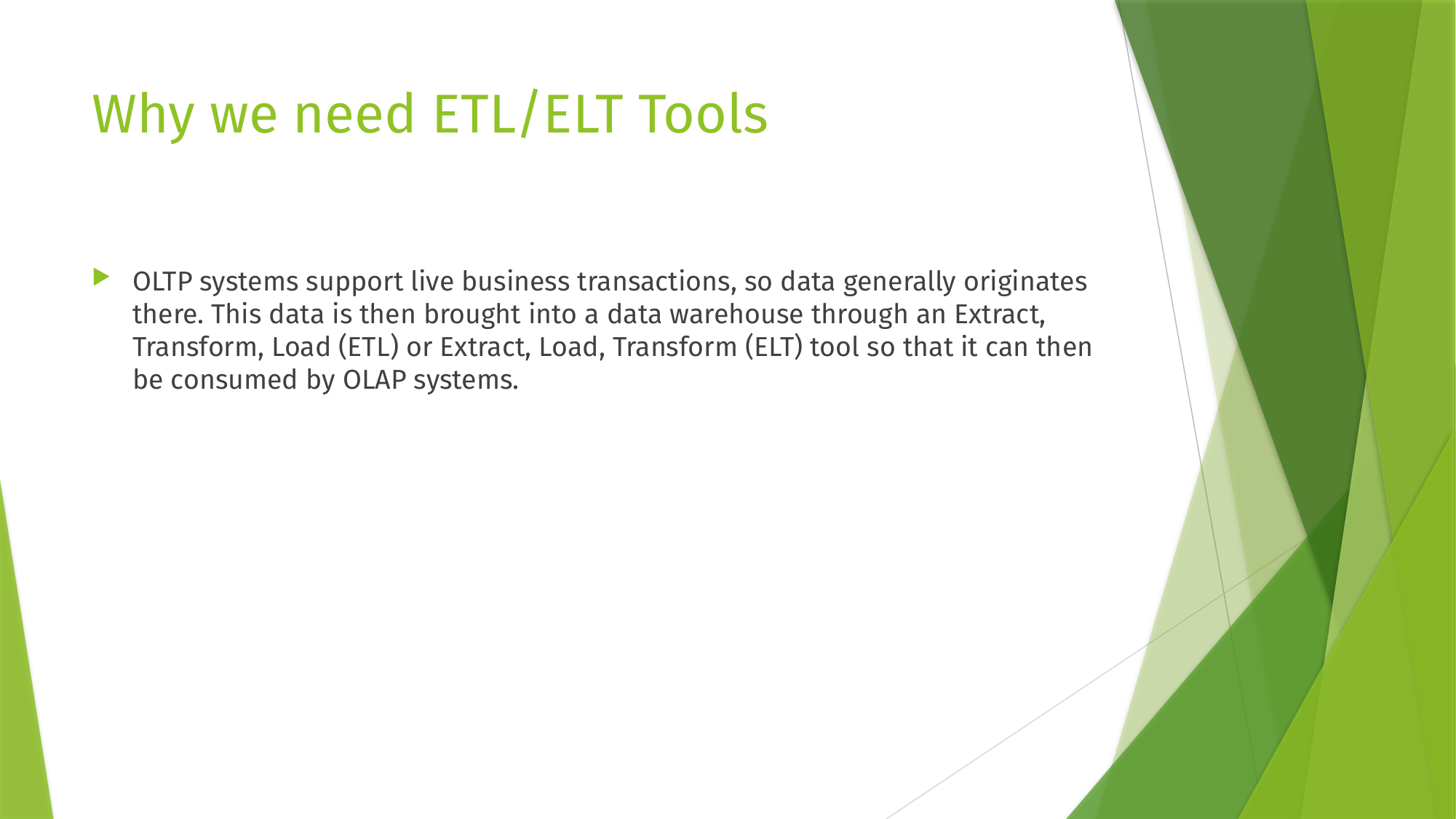

# Why we need ETL/ELT Tools
OLTP systems support live business transactions, so data generally originates there. This data is then brought into a data warehouse through an Extract, Transform, Load (ETL) or Extract, Load, Transform (ELT) tool so that it can then be consumed by OLAP systems.